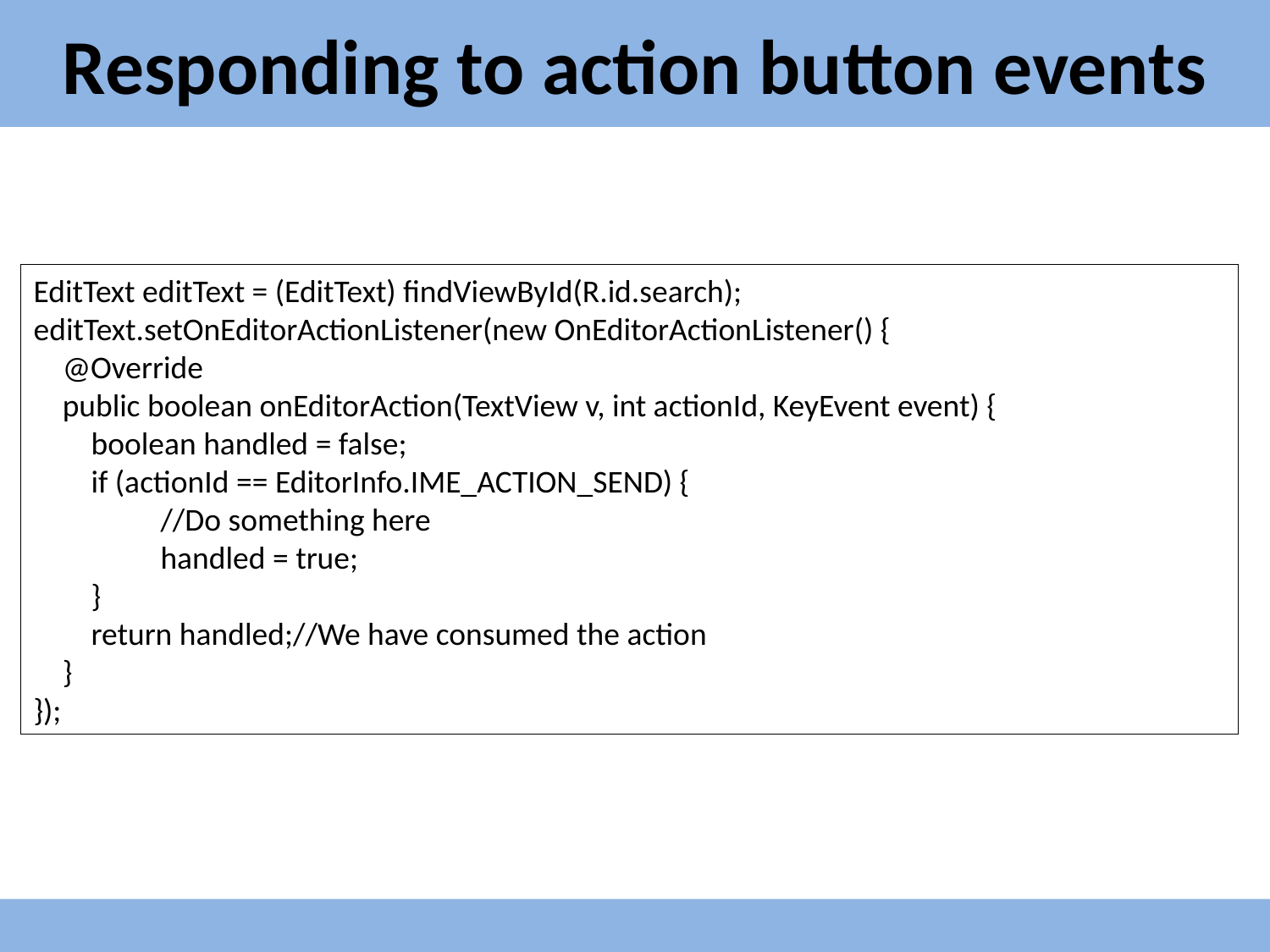

# Responding to action button events
EditText editText = (EditText) findViewById(R.id.search);
editText.setOnEditorActionListener(new OnEditorActionListener() {
    @Override
    public boolean onEditorAction(TextView v, int actionId, KeyEvent event) {
        boolean handled = false;
        if (actionId == EditorInfo.IME_ACTION_SEND) {
	//Do something here
            	handled = true;
        }
        return handled;//We have consumed the action
    }
});